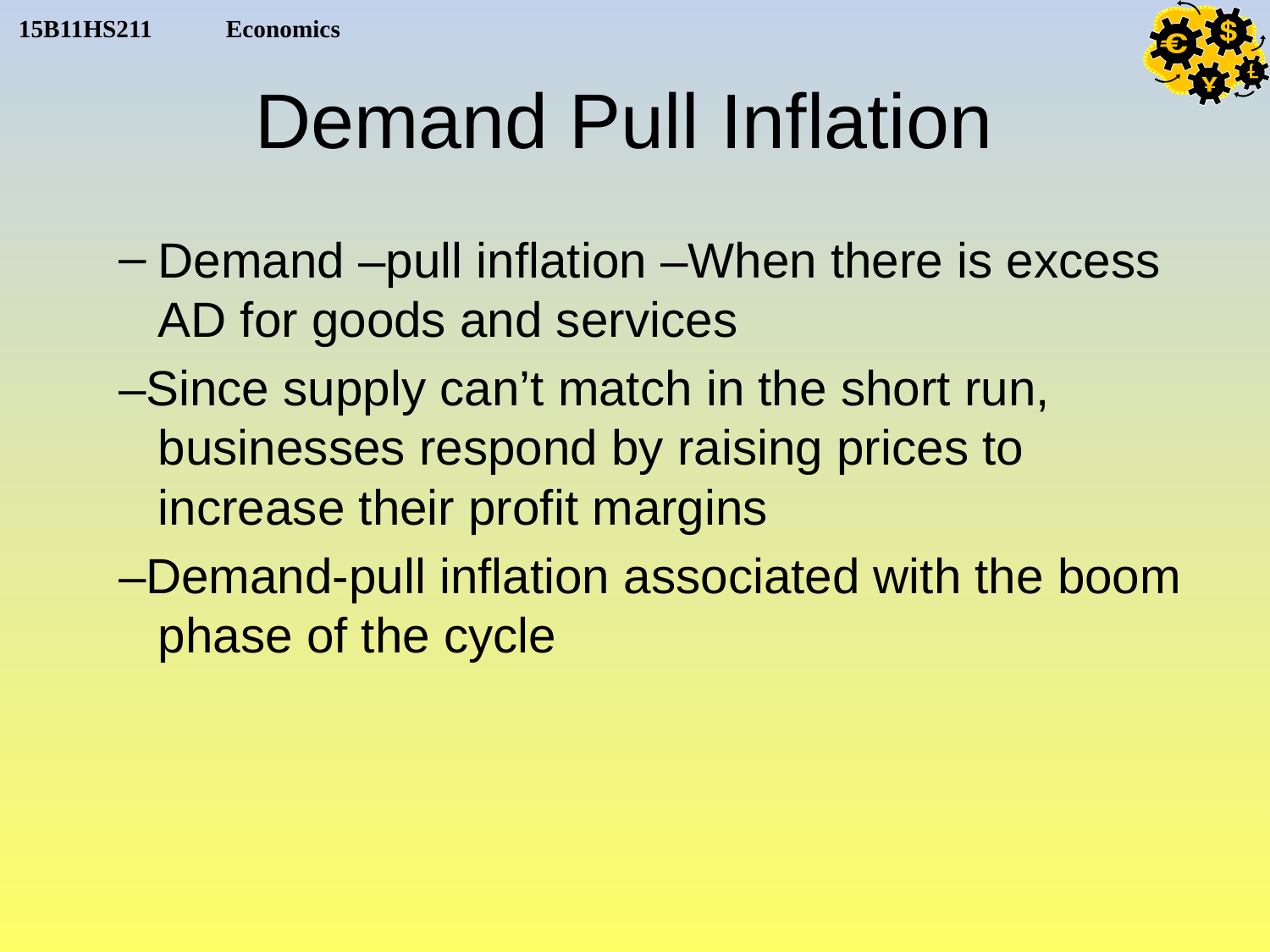

# Demand Pull Inflation
Demand –pull inflation –When there is excess AD for goods and services
–Since supply can’t match in the short run, businesses respond by raising prices to increase their profit margins
–Demand-pull inflation associated with the boom phase of the cycle